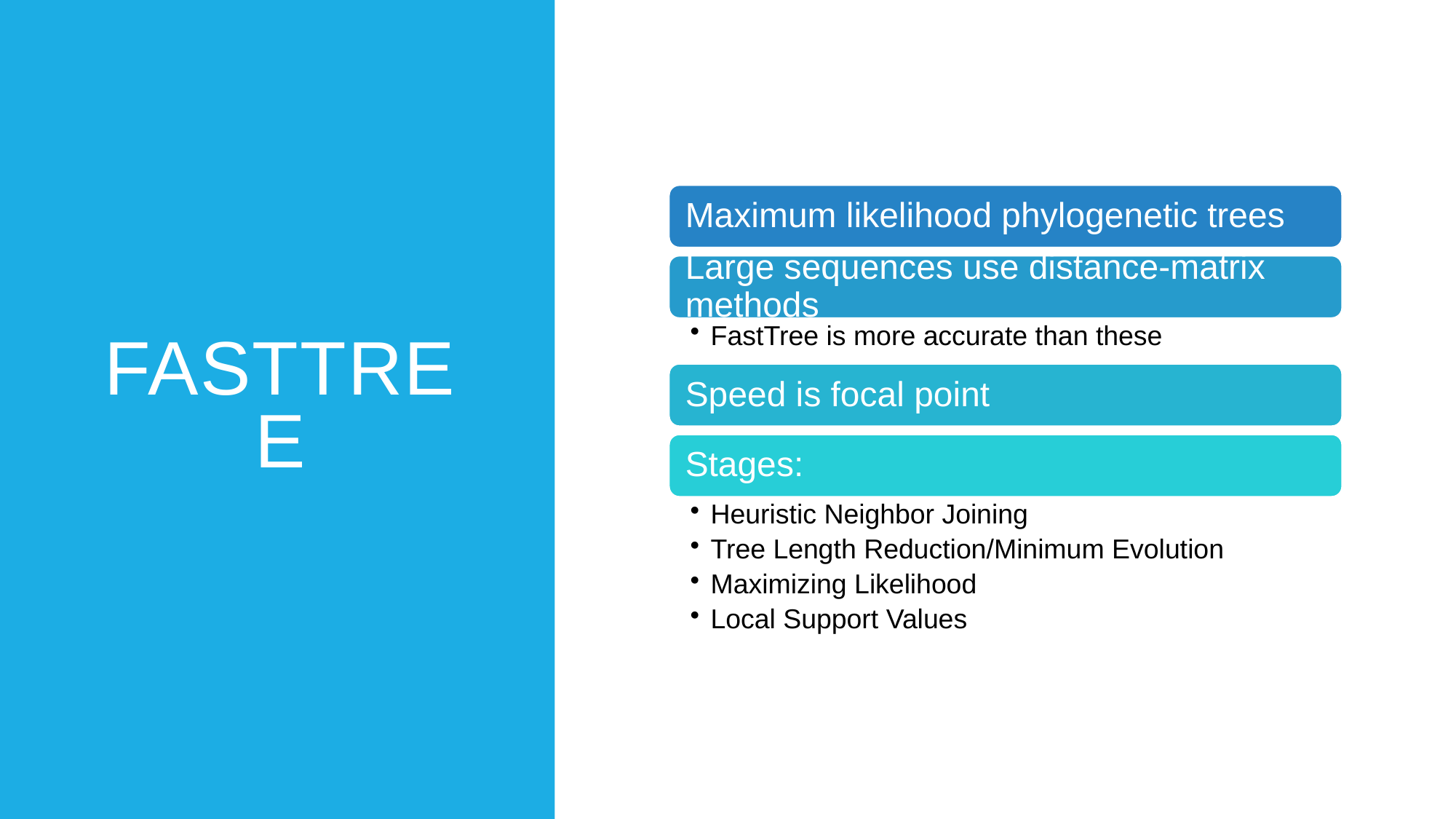

# fasttree
Maximum likelihood phylogenetic trees
Large sequences use distance-matrix methods
FastTree is more accurate than these
Speed is focal point
Stages:
Heuristic Neighbor Joining
Tree Length Reduction/Minimum Evolution
Maximizing Likelihood
Local Support Values